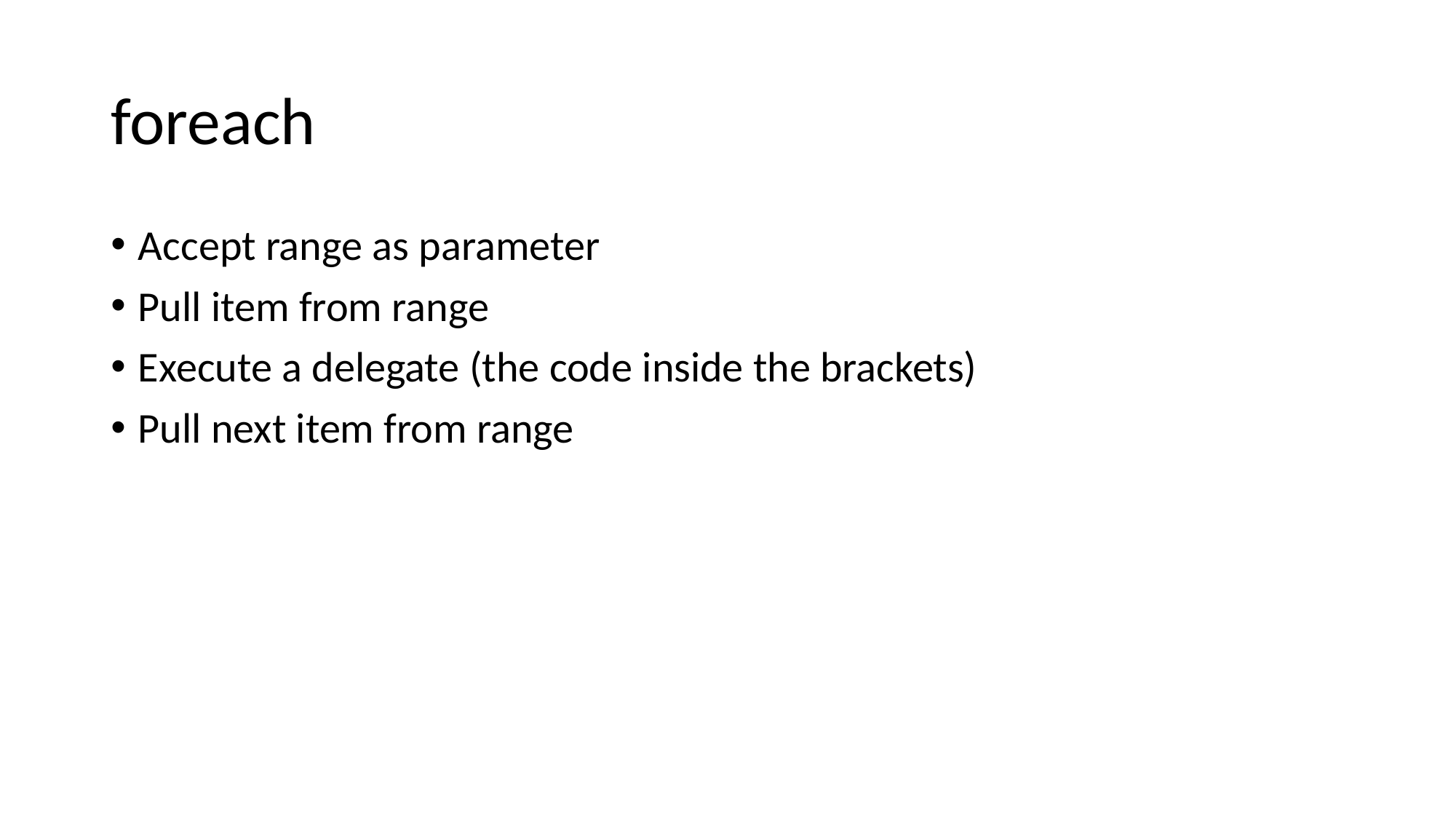

# foreach
Accept range as parameter
Pull item from range
Execute a delegate (the code inside the brackets)
Pull next item from range